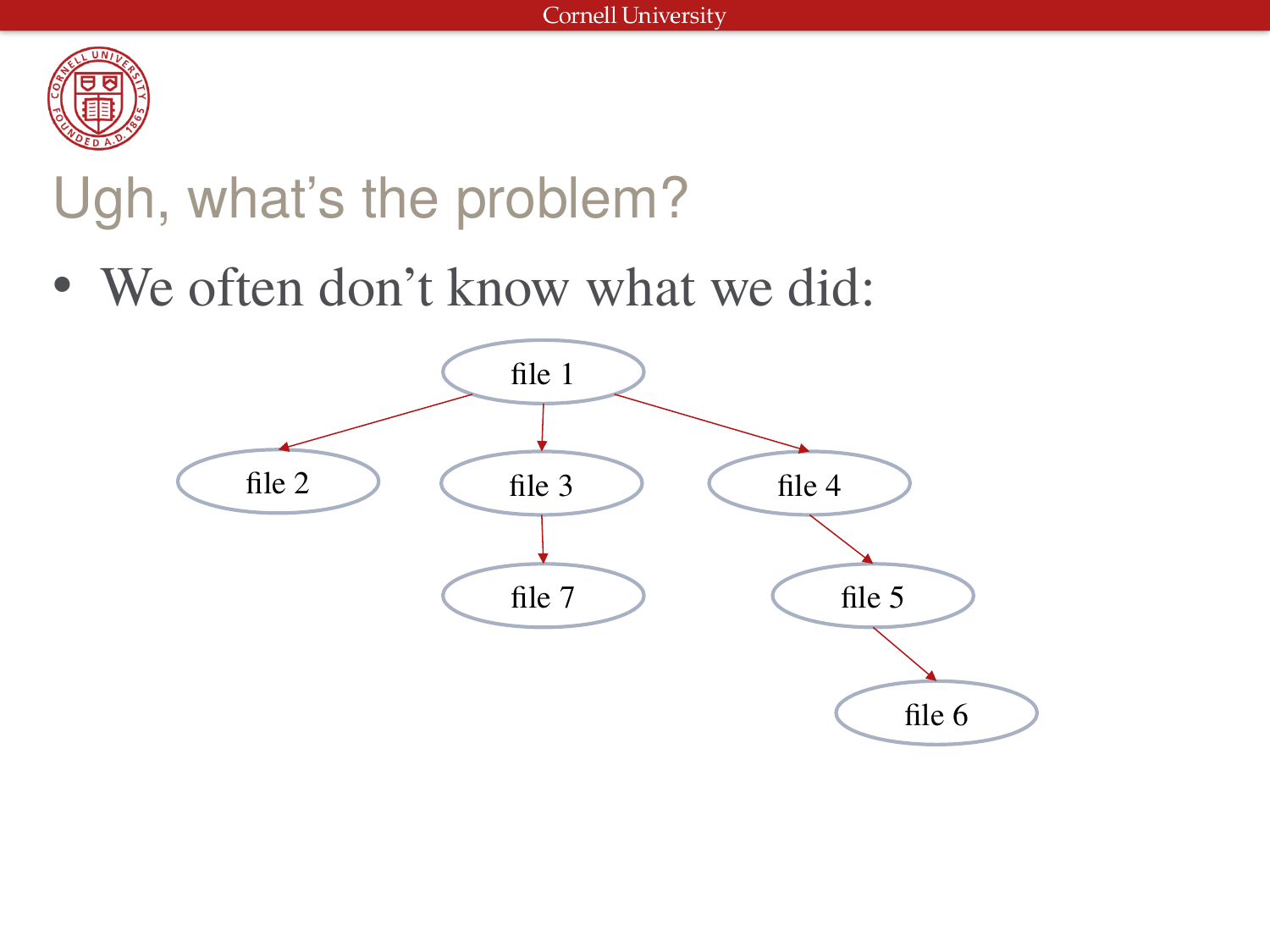

# Ugh, what’s the problem?
We often don’t know what we did:

file 1
file 2
file 3
file 4
file 7
file 5
file 6